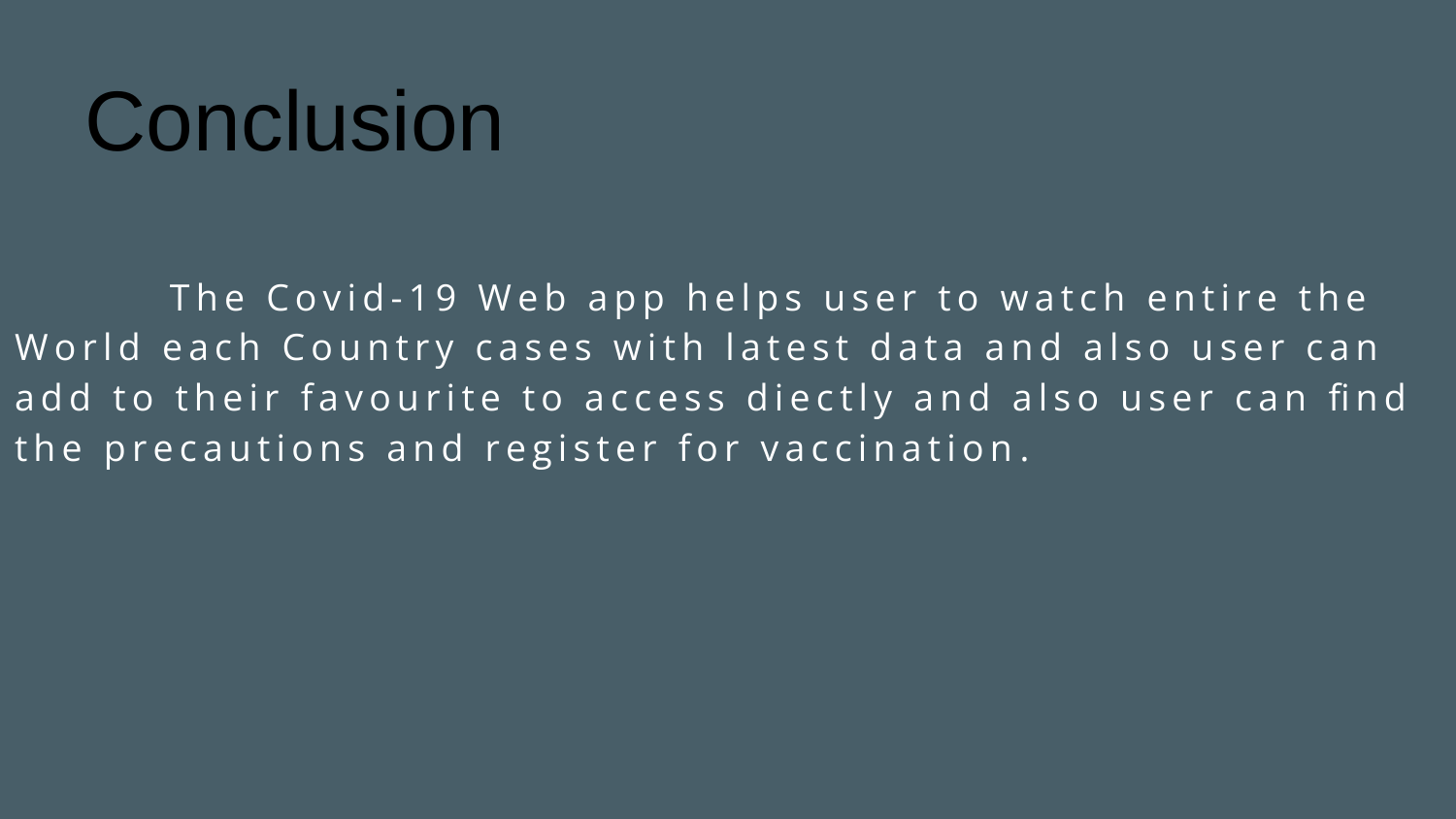

# Conclusion

          The Covid-19 Web app helps user to watch entire the World each Country cases with latest data and also user can add to their favourite to access diectly and also user can find the precautions and register for vaccination.